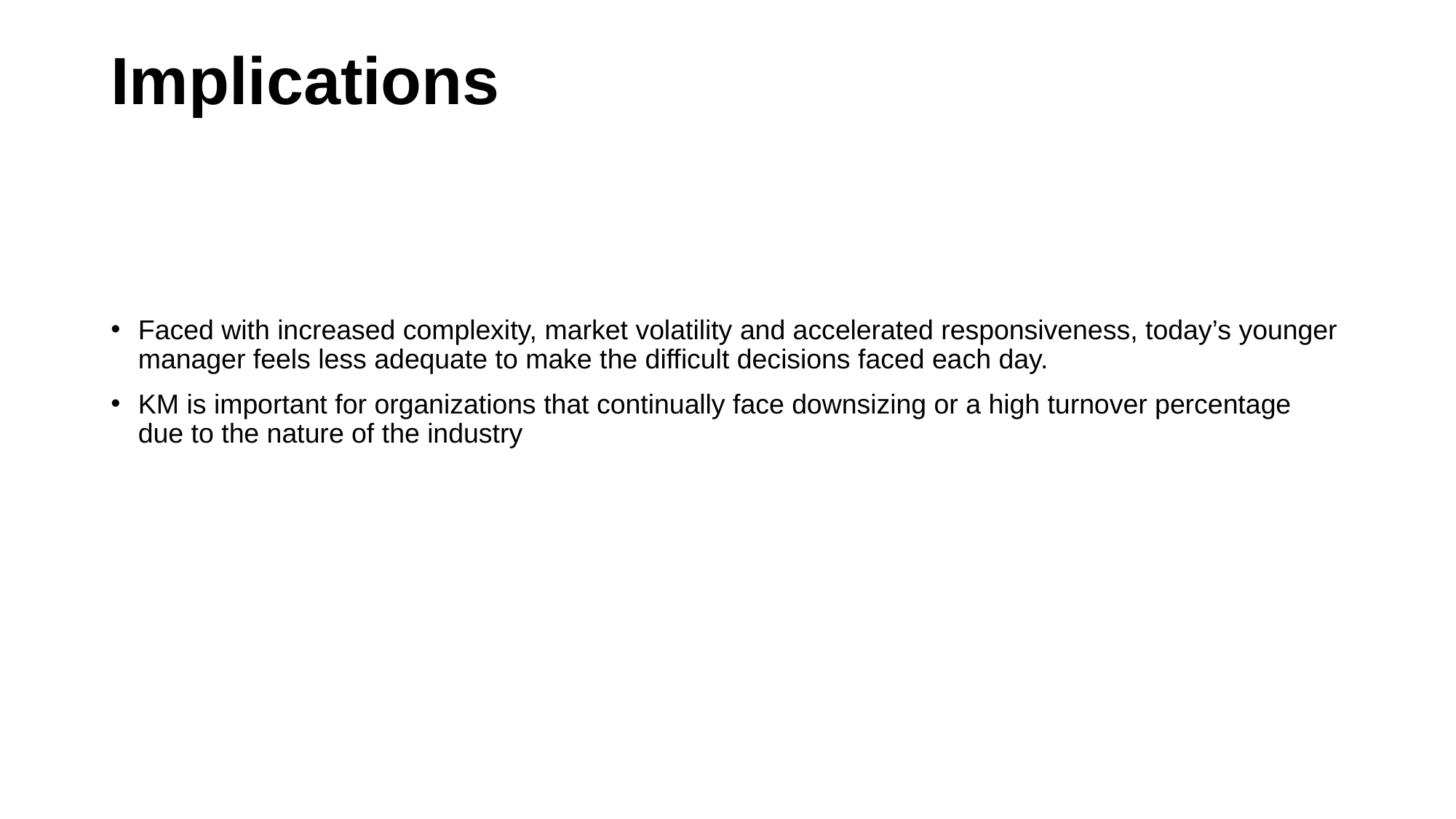

# Implications

Faced with increased complexity, market volatility and accelerated responsiveness, today’s younger manager feels less adequate to make the difficult decisions faced each day.
KM is important for organizations that continually face downsizing or a high turnover percentage due to the nature of the industry